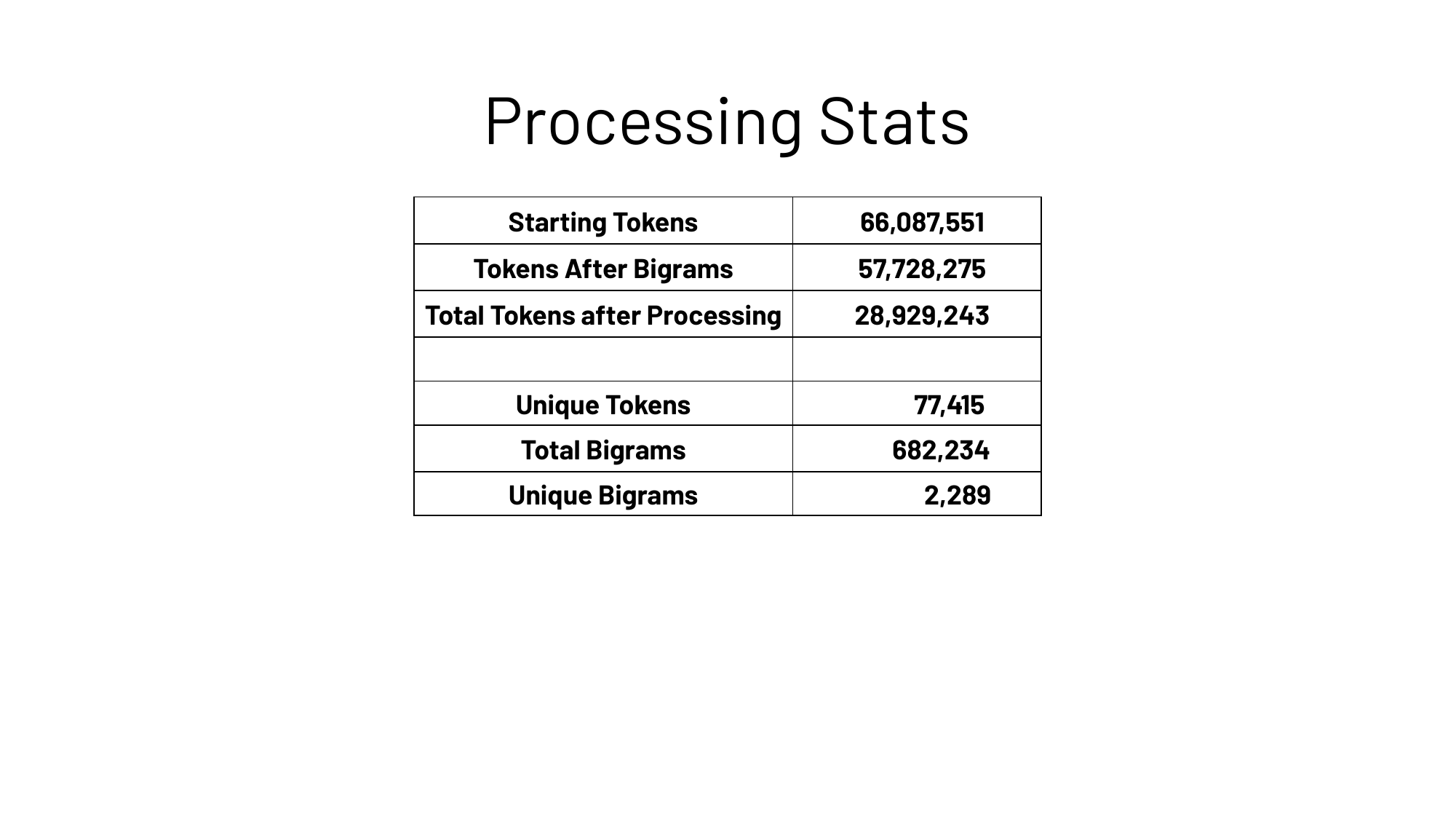

# Processing Stats
| Starting Tokens | 66,087,551 |
| --- | --- |
| Tokens After Bigrams | 57,728,275 |
| Total Tokens after Processing | 28,929,243 |
|  |  |
| Unique Tokens | 77,415 |
| Total Bigrams | 682,234 |
| Unique Bigrams | 2,289 |